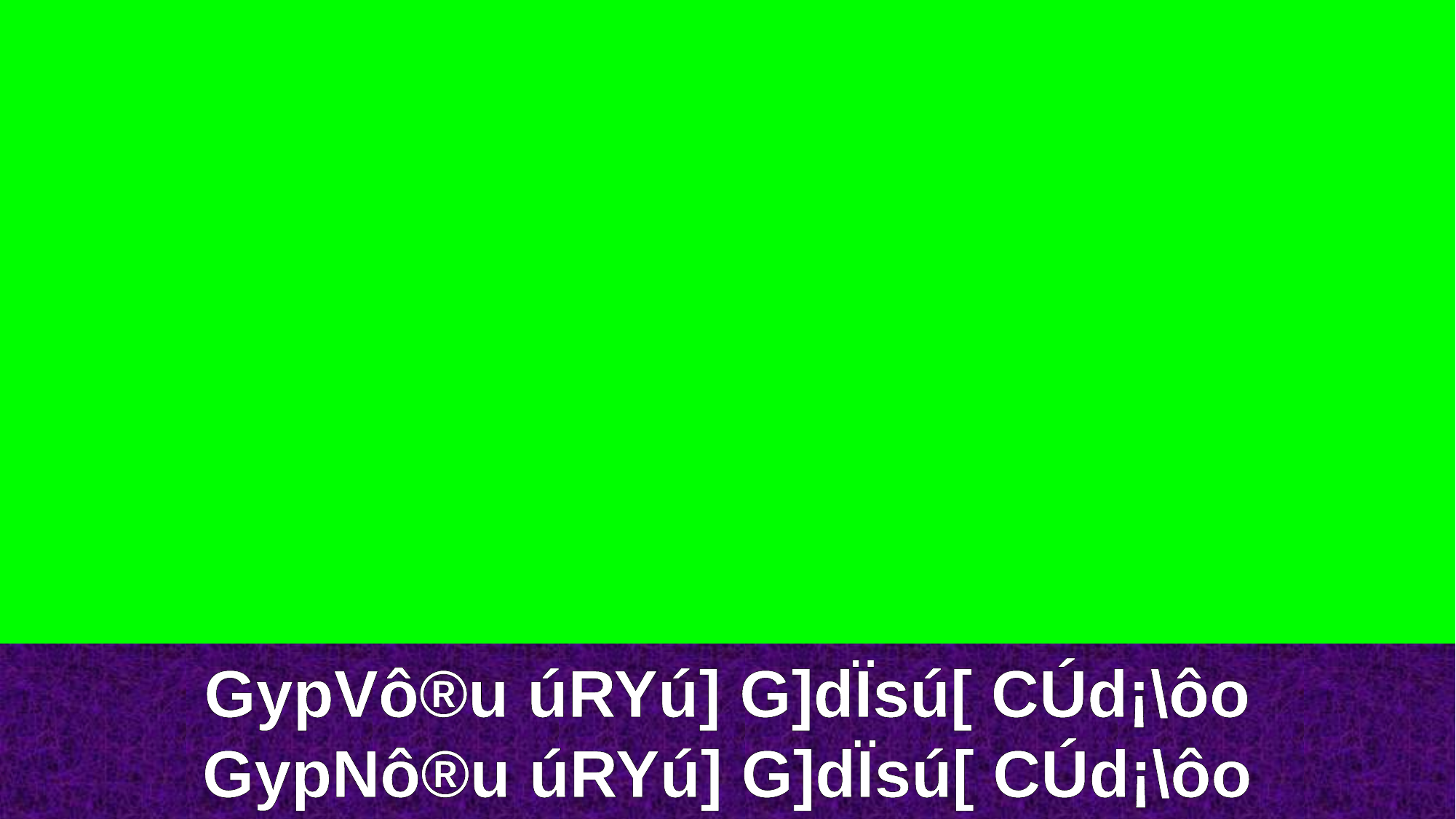

GypVô®u úRYú] G]dÏsú[ CÚd¡\ôo
GypNô®u úRYú] G]dÏsú[ CÚd¡\ôo